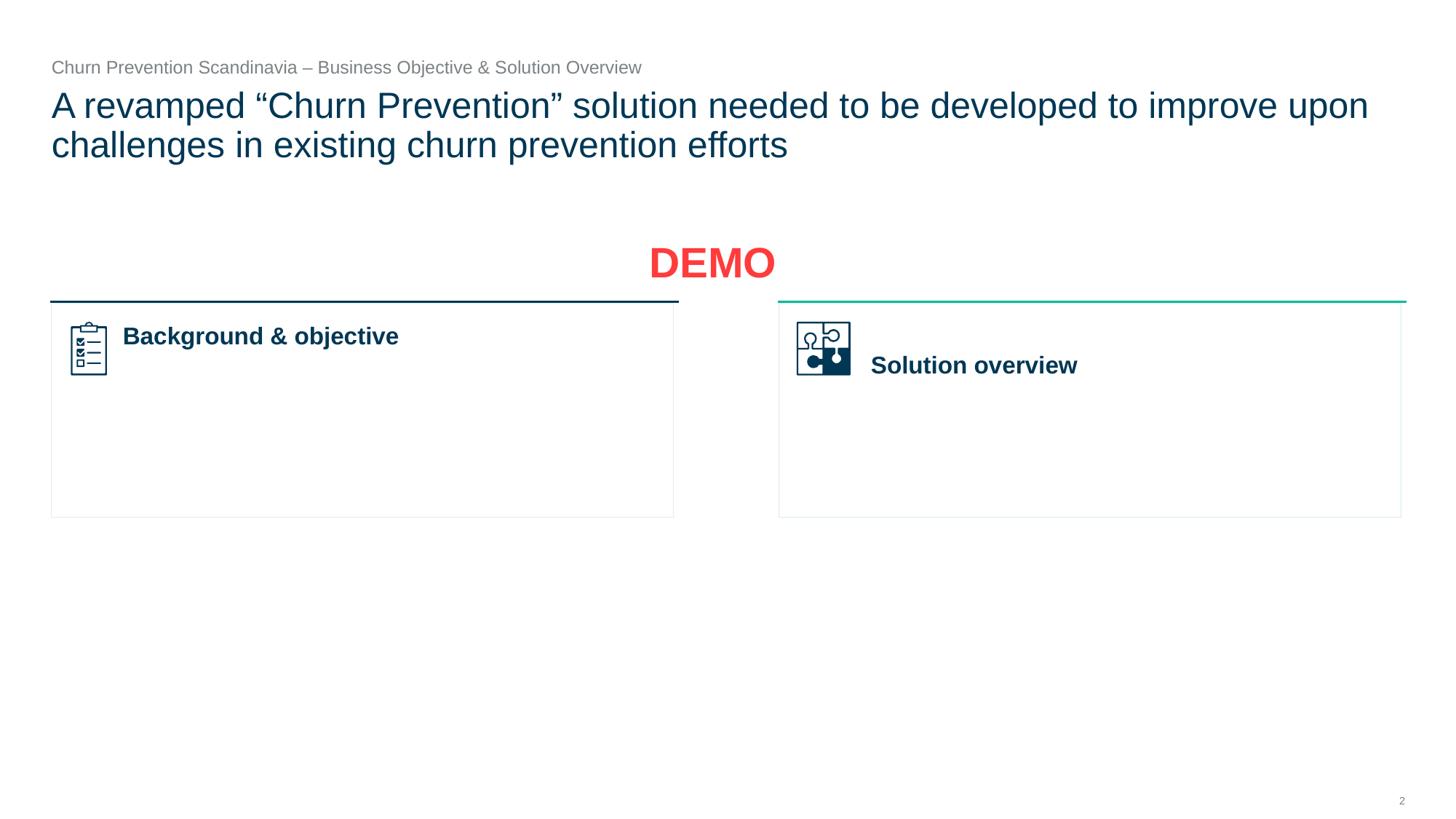

Churn Prevention Scandinavia – Business Objective & Solution Overview
# A revamped “Churn Prevention” solution needed to be developed to improve upon challenges in existing churn prevention efforts
DEMO

Background & objective

Solution overview